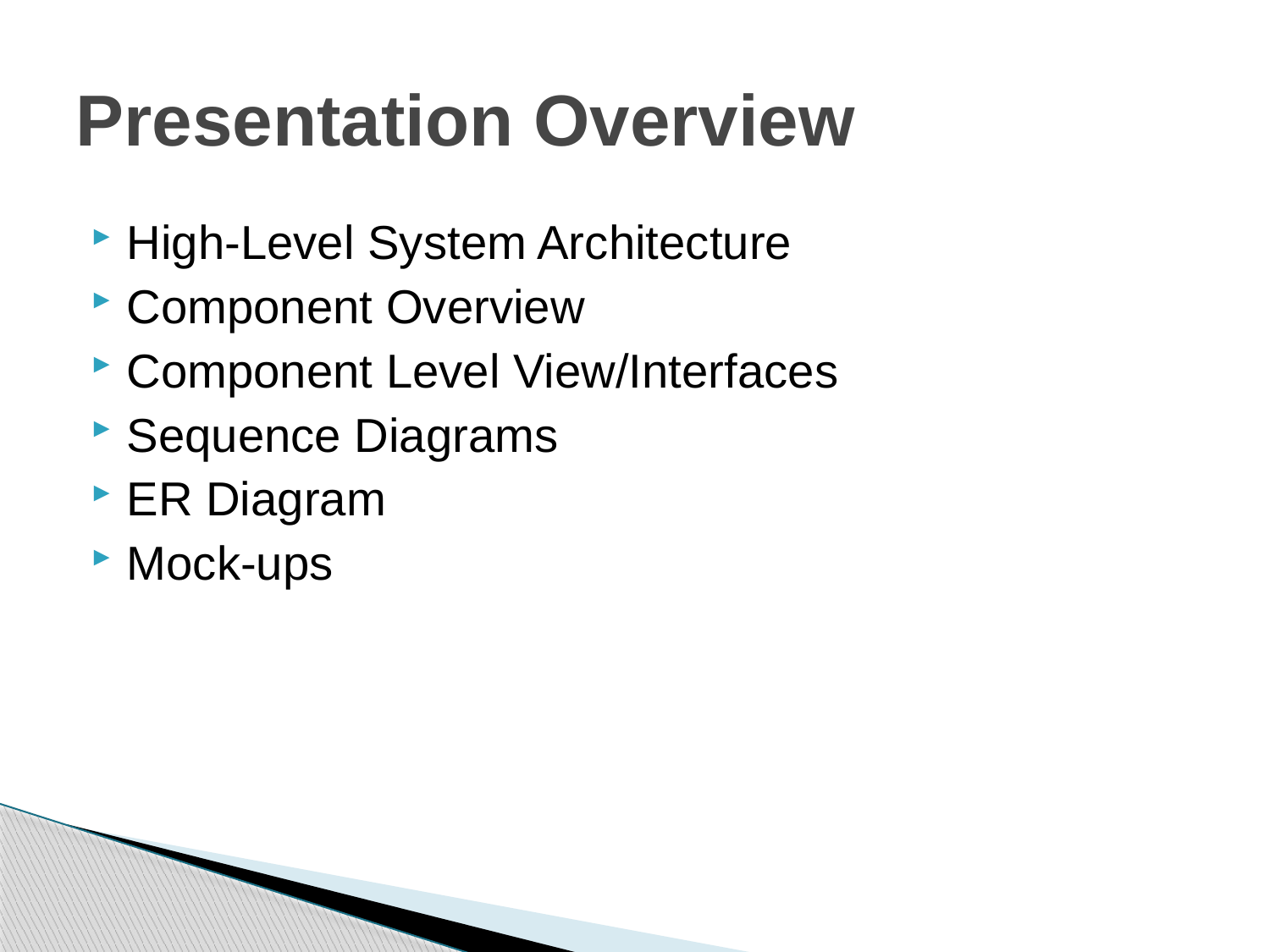

# Presentation Overview
High-Level System Architecture
Component Overview
Component Level View/Interfaces
Sequence Diagrams
ER Diagram
Mock-ups